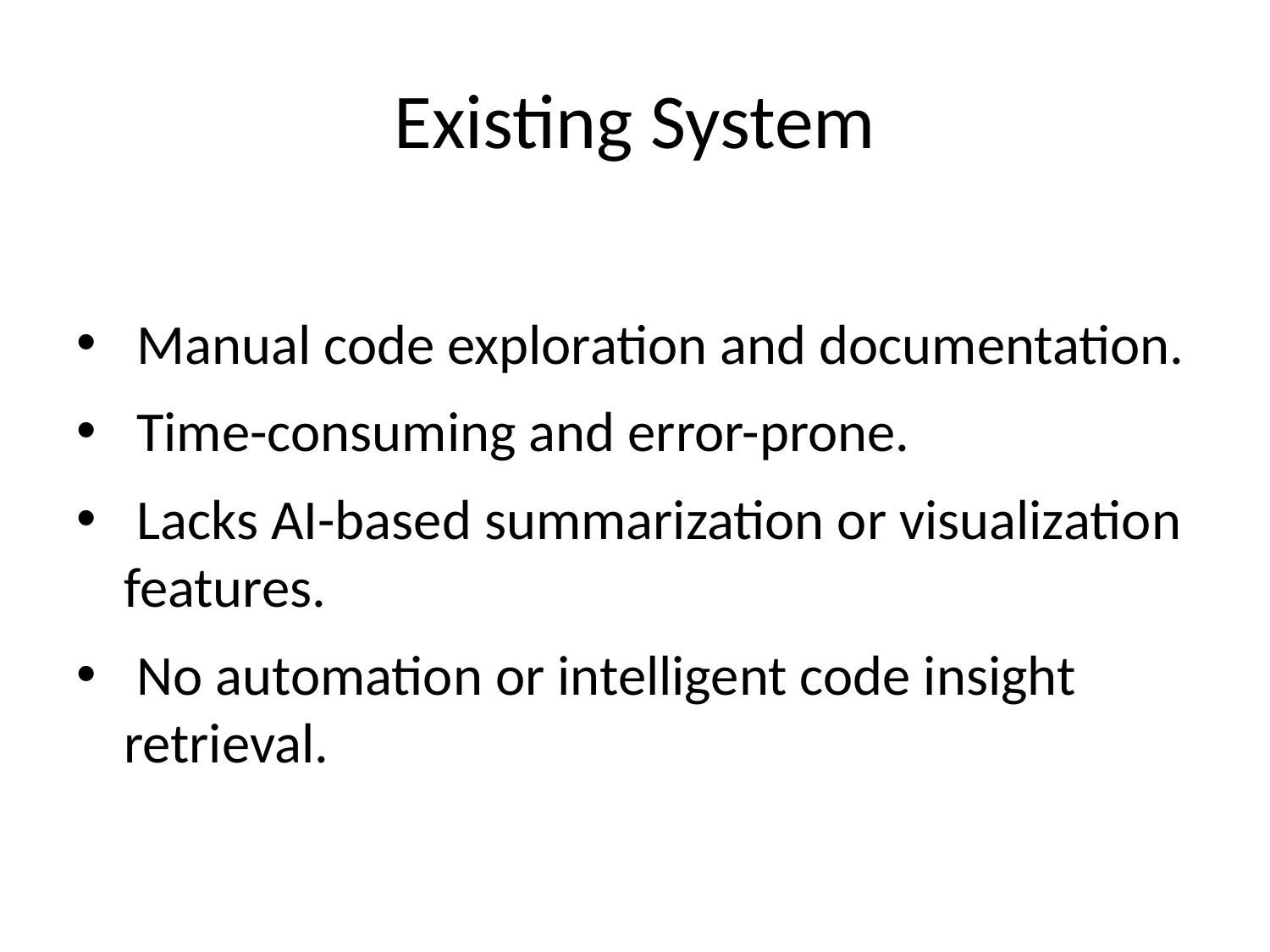

# Existing System

 Manual code exploration and documentation.
 Time-consuming and error-prone.
 Lacks AI-based summarization or visualization features.
 No automation or intelligent code insight retrieval.